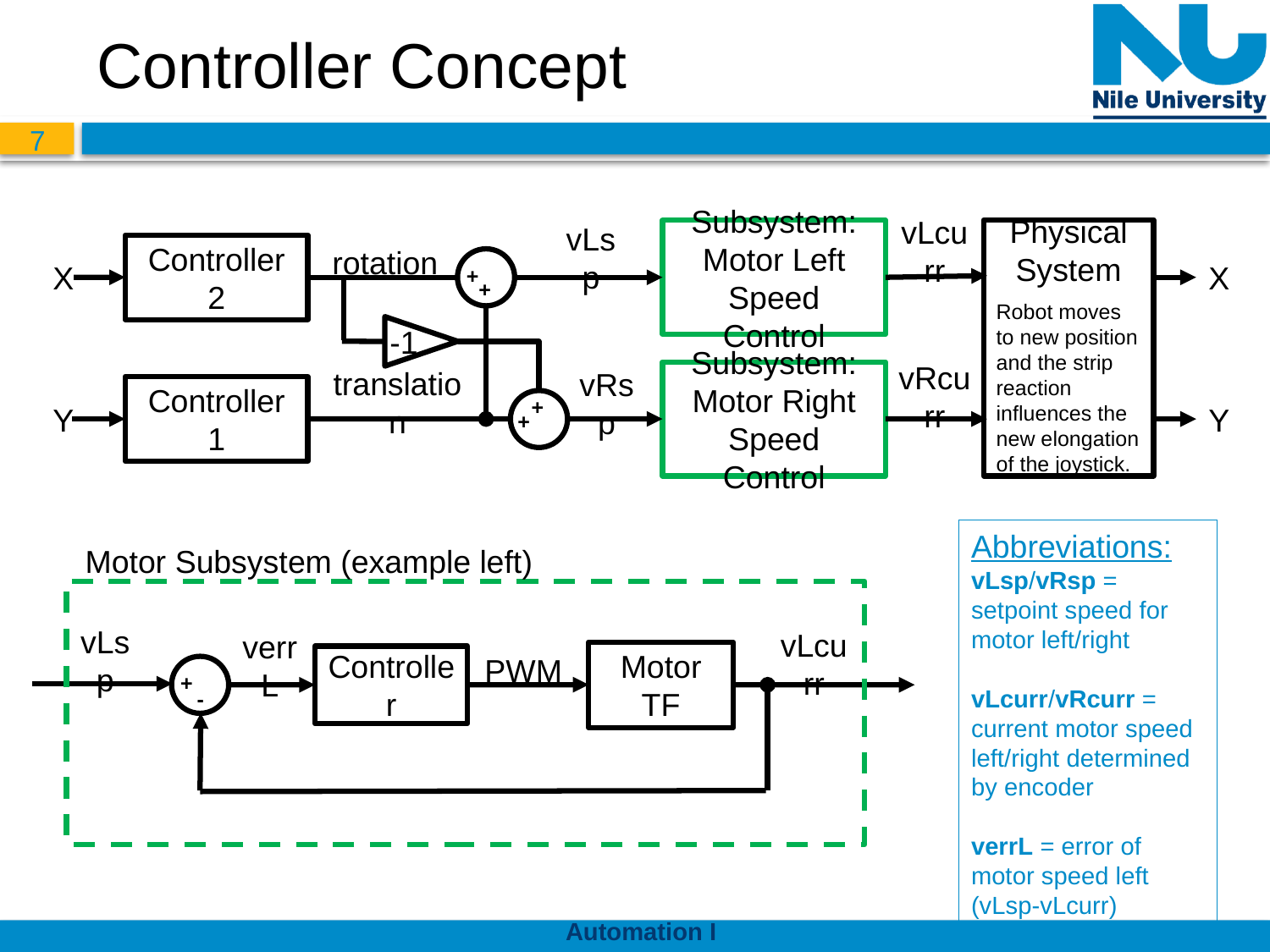

# Controller Concept
vLsp

Physical System

Robot moves to new position and the strip reaction influences the new elongation of the joystick.

Subsystem:
Motor Left
Speed Control
rotation
Controller 2
X
X
vLcurr

+
+

-1
vRsp
Subsystem:
Motor Right
Speed Control
translation
Y
Y
Controller 1
vRcurr
+

+
Abbreviations:
vLsp/vRsp = setpoint speed for motor left/right

vLcurr/vRcurr =  current motor speed left/right determined by encoder

verrL = error of motor speed left (vLsp-vLcurr)
Motor Subsystem (example left)

vLsp
verrL
PWM
Motor TF
Controller
vLcurr

+
-